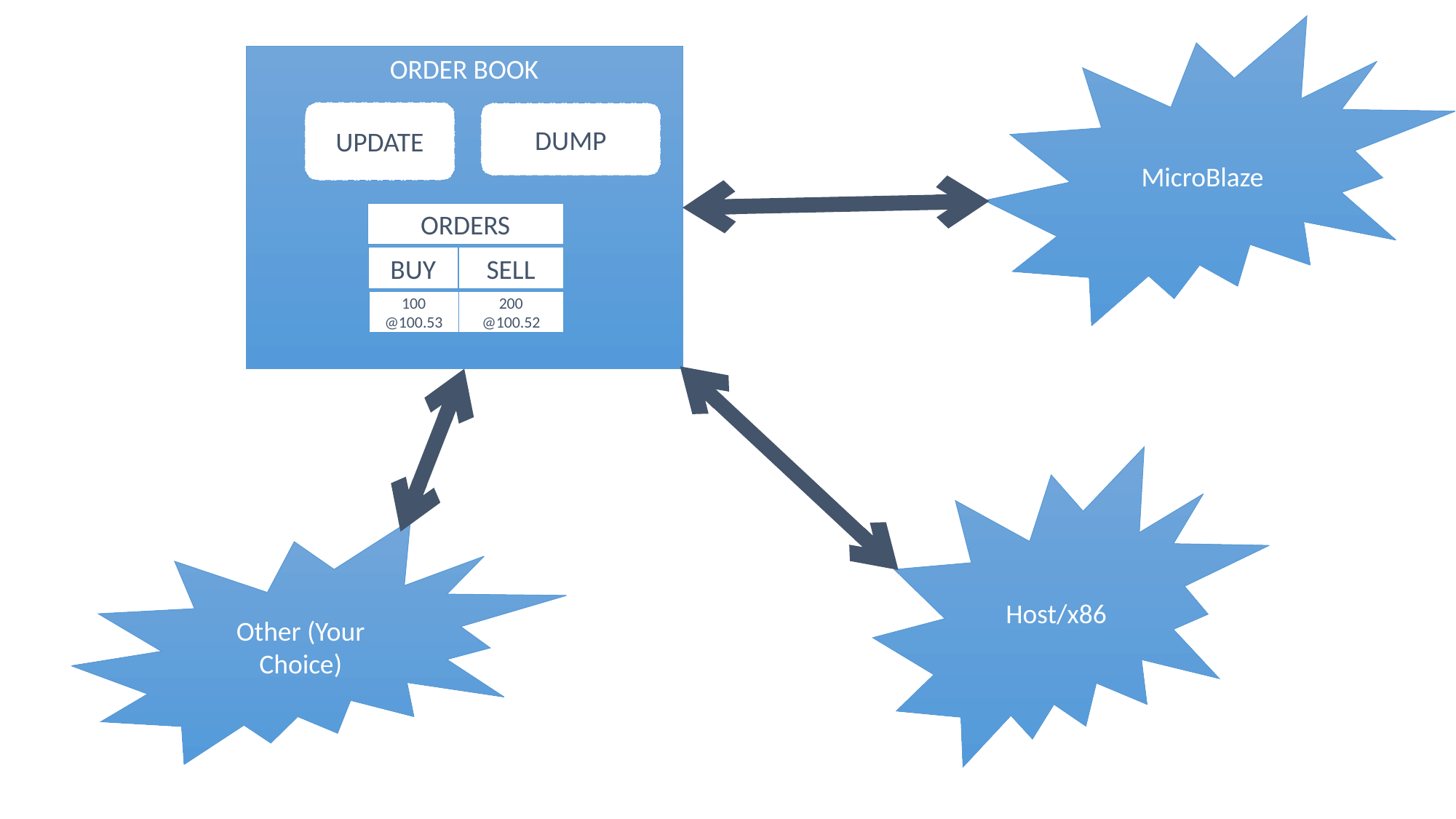

MicroBlaze
ORDER BOOK
UPDATE
DUMP
ORDERS
BUY
SELL
100 @100.53
200 @100.52
Host/x86
Other (Your Choice)